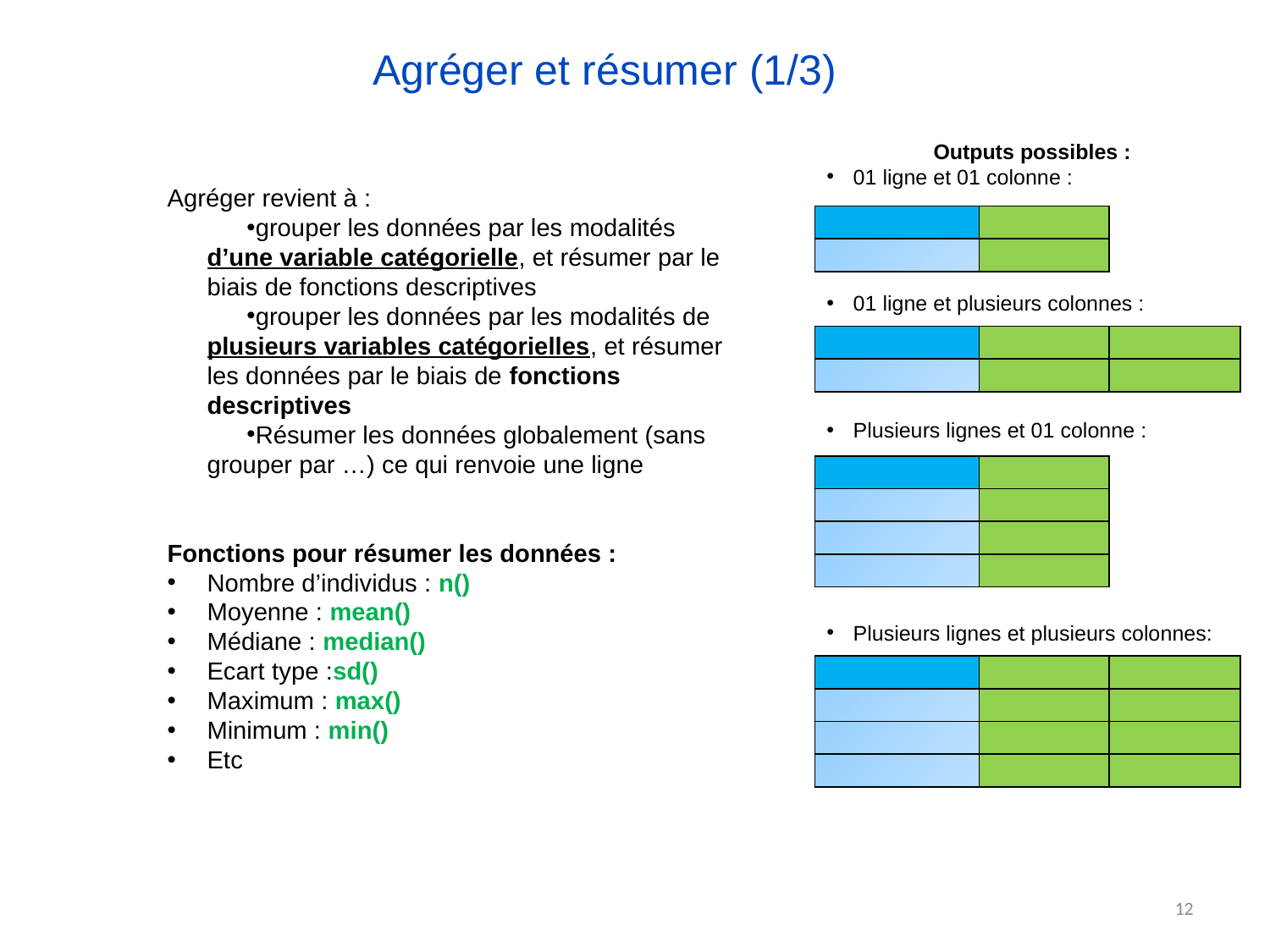

Agréger et résumer (1/3)
Outputs possibles :
01 ligne et 01 colonne :

01 ligne et plusieurs colonnes :

Plusieurs lignes et 01 colonne :

Plusieurs lignes et plusieurs colonnes:

Agréger revient à :
grouper les données par les modalités d’une variable catégorielle, et résumer par le biais de fonctions descriptives
grouper les données par les modalités de plusieurs variables catégorielles, et résumer les données par le biais de fonctions descriptives
Résumer les données globalement (sans grouper par …) ce qui renvoie une ligne

Fonctions pour résumer les données :
Nombre d’individus : n()
Moyenne : mean()
Médiane : median()
Ecart type :sd()
Maximum : max()
Minimum : min()
Etc
|  |  |
| --- | --- |
|  |  |
|  |  |  |
| --- | --- | --- |
|  |  |  |
|  |  |
| --- | --- |
|  |  |
|  |  |
|  |  |
|  |  |  |
| --- | --- | --- |
|  |  |  |
|  |  |  |
|  |  |  |
12